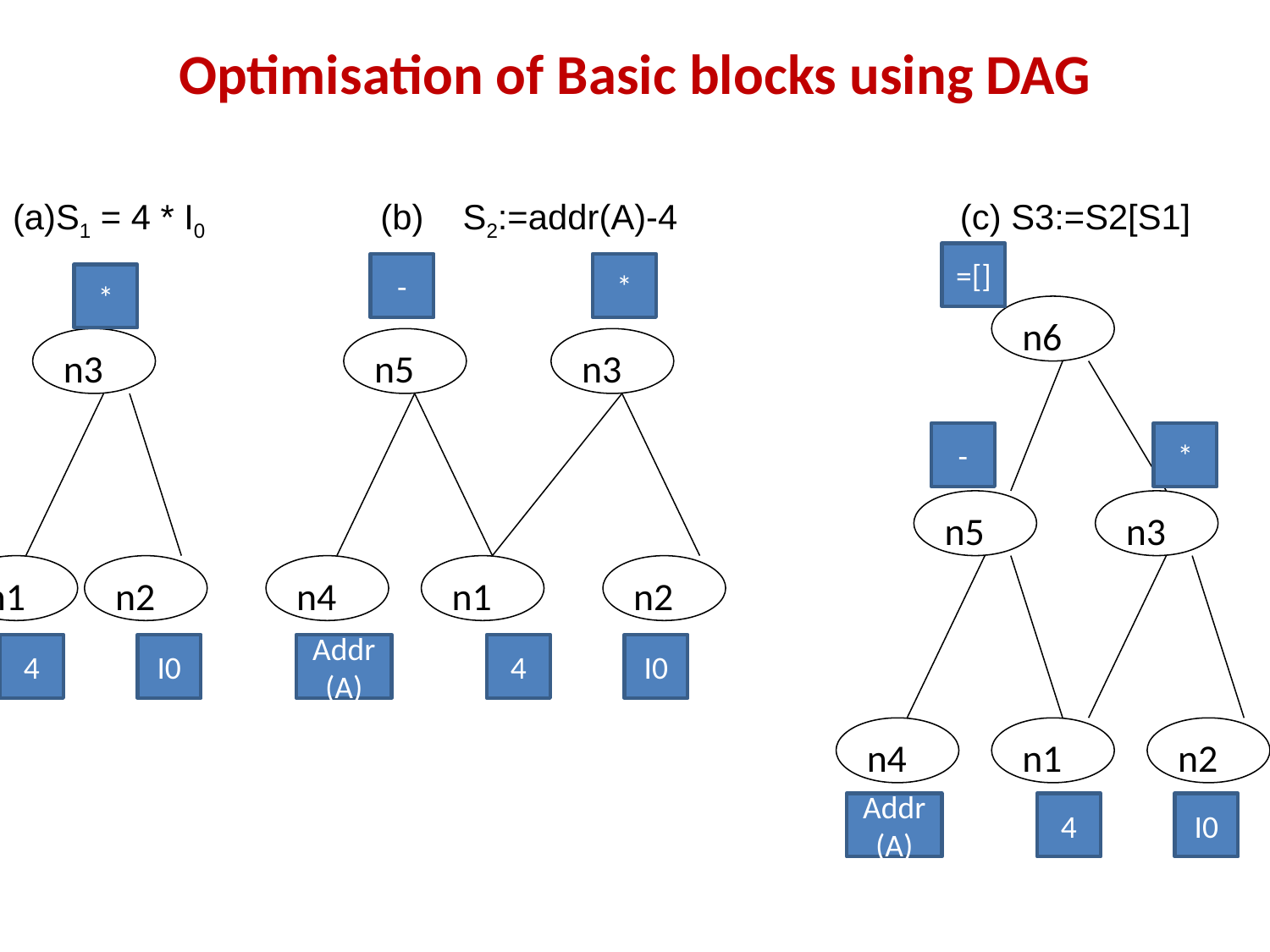

# Optimisation of Basic blocks using DAG
(a)S1 = 4 * I0                  (b)    S2:=addr(A)-4                             (c) S3:=S2[S1]
=[]
-
*
*
n6
n3
n5
n3
n5
n3
n1
n2
n4
n1
n2
n4
n1
n2
-
*
4
I0
Addr(A)
4
I0
Addr(A)
4
I0